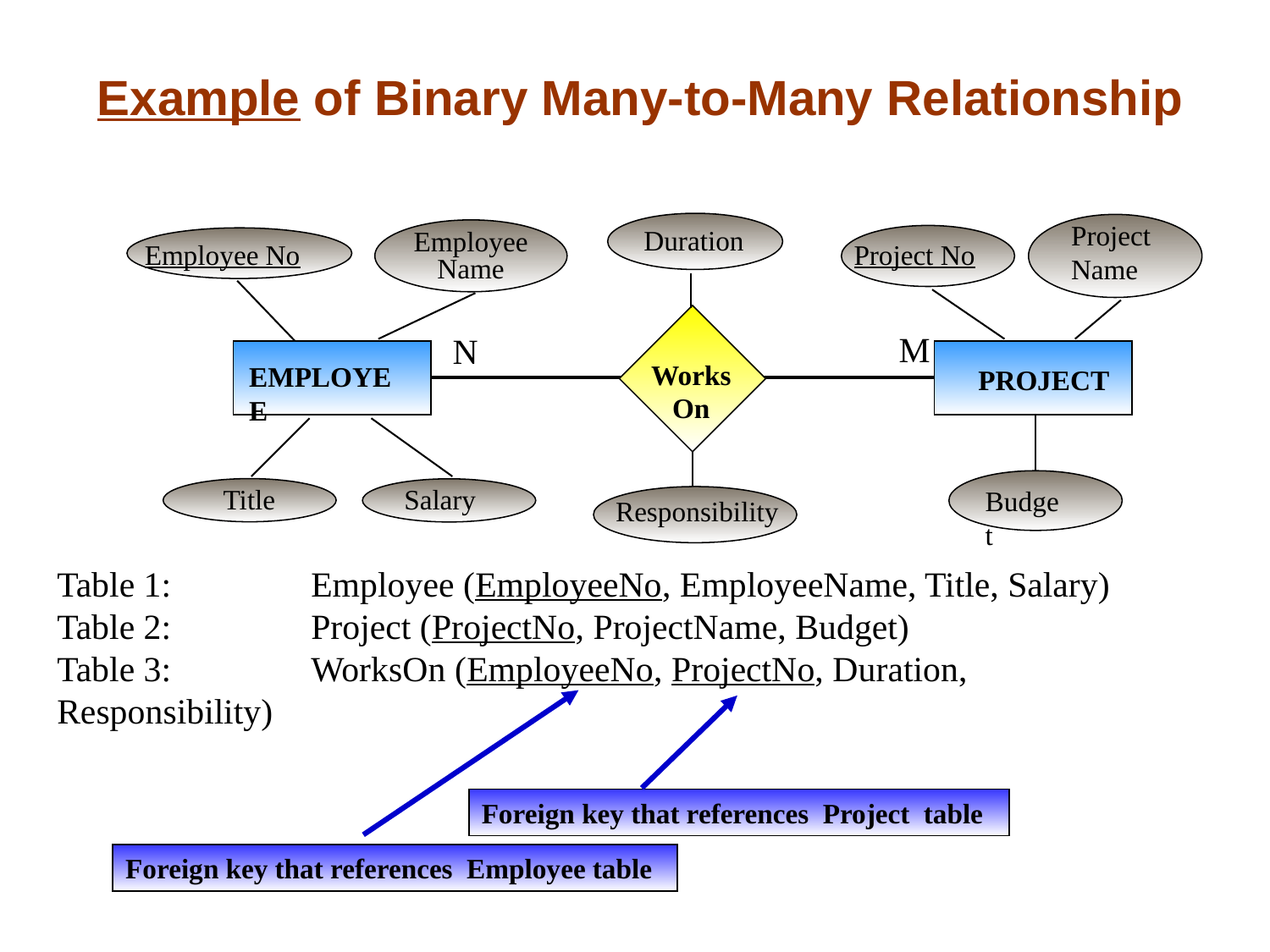

# Example of Binary Many-to-Many Relationship
Project
Name

Duration

Employee
Name

Employee No
Project No

M
N

Works
On
EMPLOYEE
WORKS ON
PROJECT

Title
Salary
Budget

Responsibility
Table 1: 		Employee (EmployeeNo, EmployeeName, Title, Salary)
Table 2:		Project (ProjectNo, ProjectName, Budget)
Table 3:		WorksOn (EmployeeNo, ProjectNo, Duration, Responsibility)
Foreign key that references  Project  table
Foreign key that references  Employee table